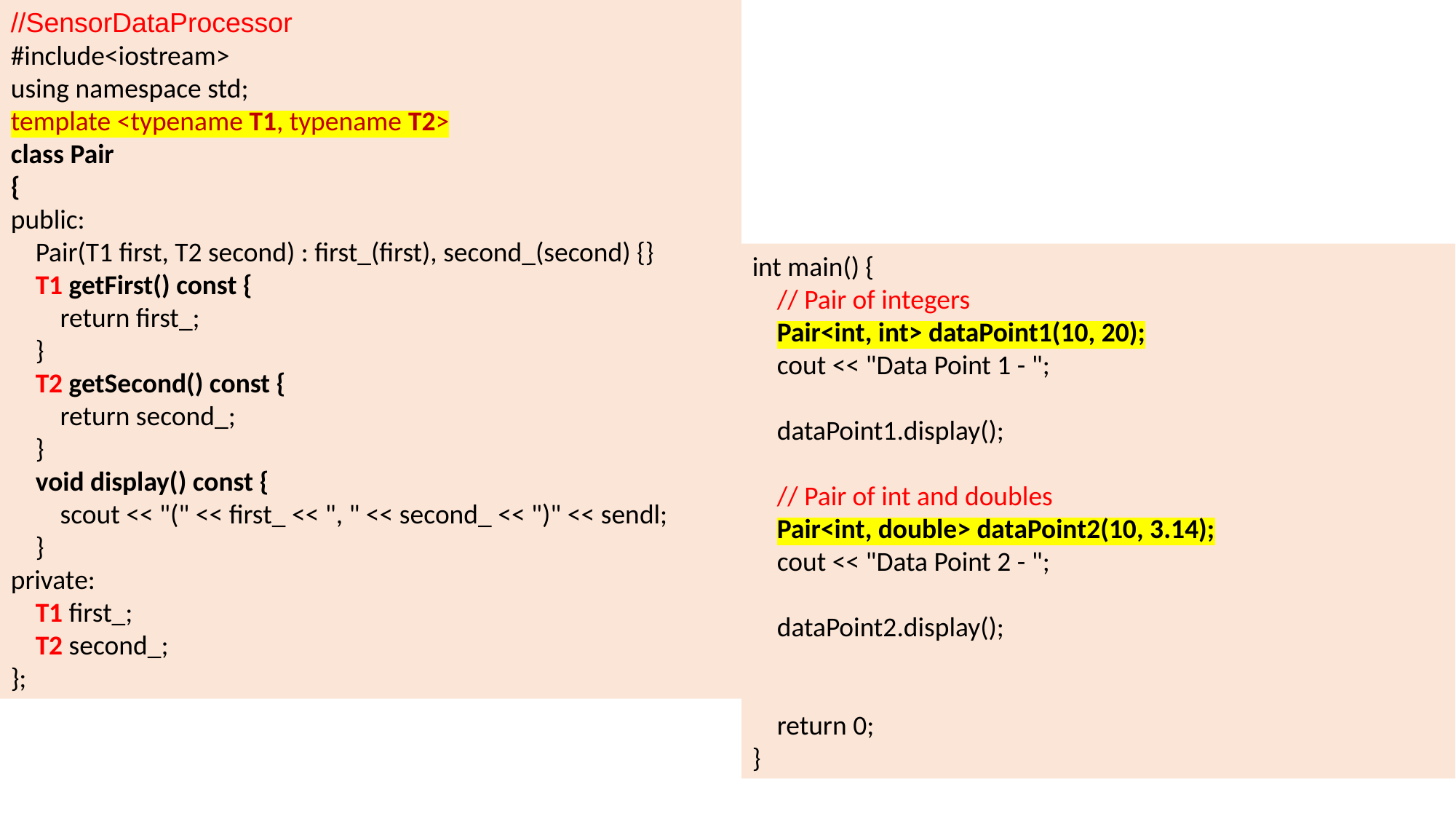

//SensorDataProcessor
#include<iostream>
using namespace std;
template <typename T1, typename T2>
class Pair
{
public:
    Pair(T1 first, T2 second) : first_(first), second_(second) {}
    T1 getFirst() const {
        return first_;
    }
    T2 getSecond() const {
        return second_;
    }
    void display() const {
        scout << "(" << first_ << ", " << second_ << ")" << sendl;
    }
private:
    T1 first_;
    T2 second_;
};
int main() {
    // Pair of integers
    Pair<int, int> dataPoint1(10, 20);
    cout << "Data Point 1 - ";

    dataPoint1.display();

    // Pair of int and doubles
    Pair<int, double> dataPoint2(10, 3.14);
    cout << "Data Point 2 - ";

    dataPoint2.display();

    return 0;
}